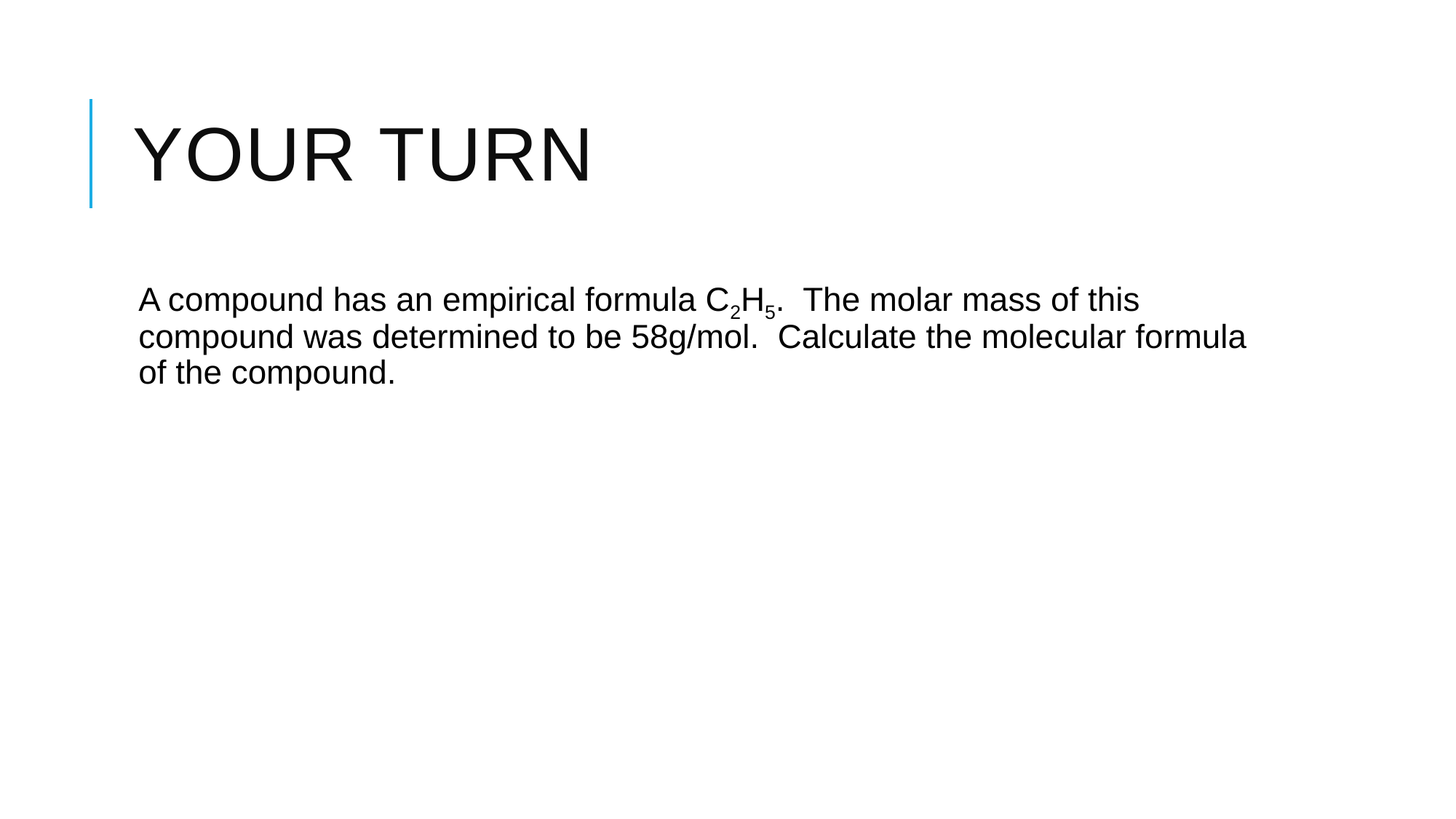

# Your turn
A compound has an empirical formula C2H5.  The molar mass of this compound was determined to be 58g/mol.  Calculate the molecular formula of the compound.